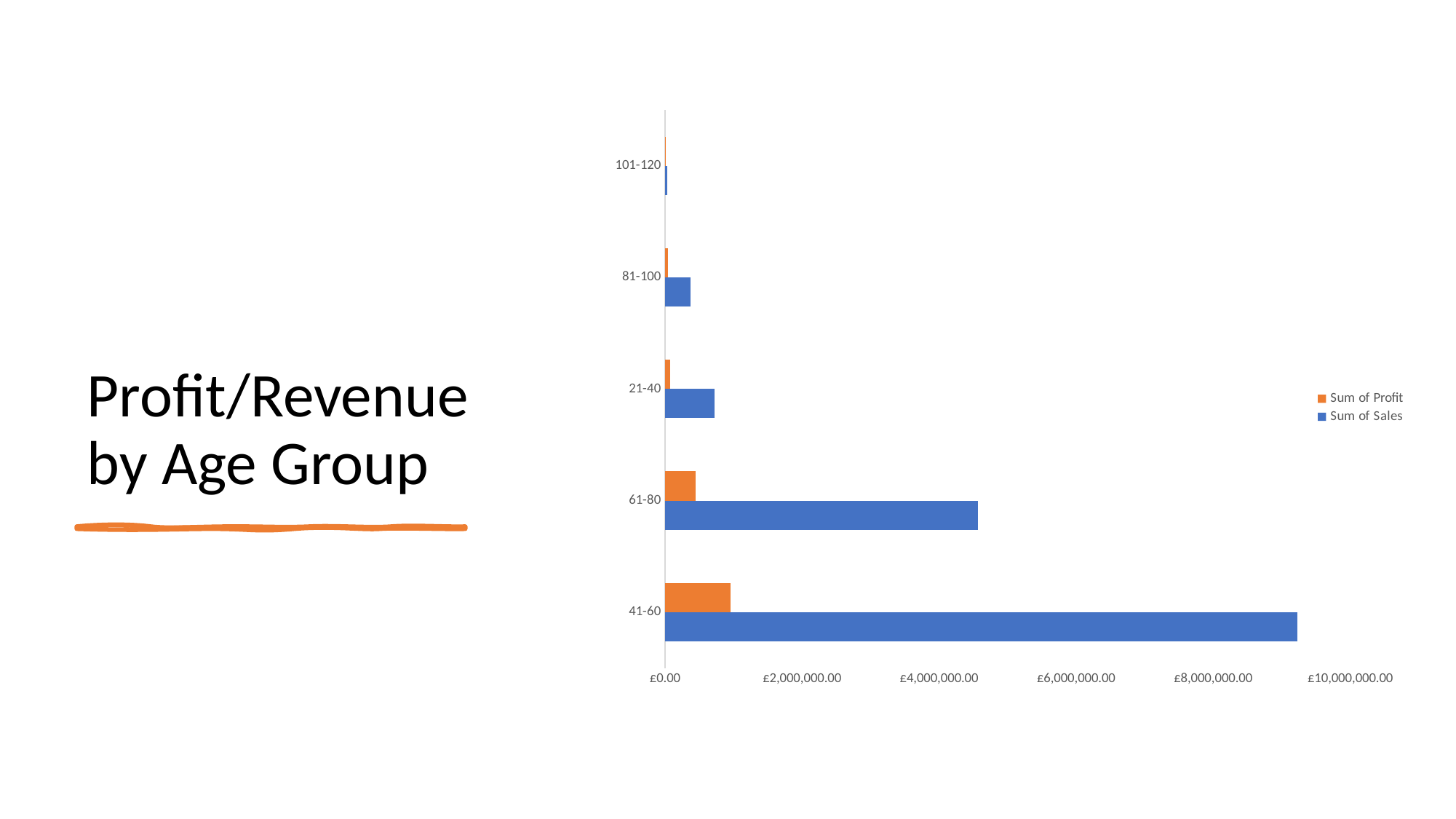

# Profit/Revenue by Age Group

### Chart

| Category | Sum of Sales | Sum of Profit |
|---|---|---|
| 41-60 | 9225581.638 | 958682.66 |
| 61-80 | 4566651.5675 | 451536.67 |
| 21-40 | 718284.7245 | 69895.71 |
| 81-100 | 372899.654 | 38436.8 |
| 101-120 | 32183.24 | 3216.14 |